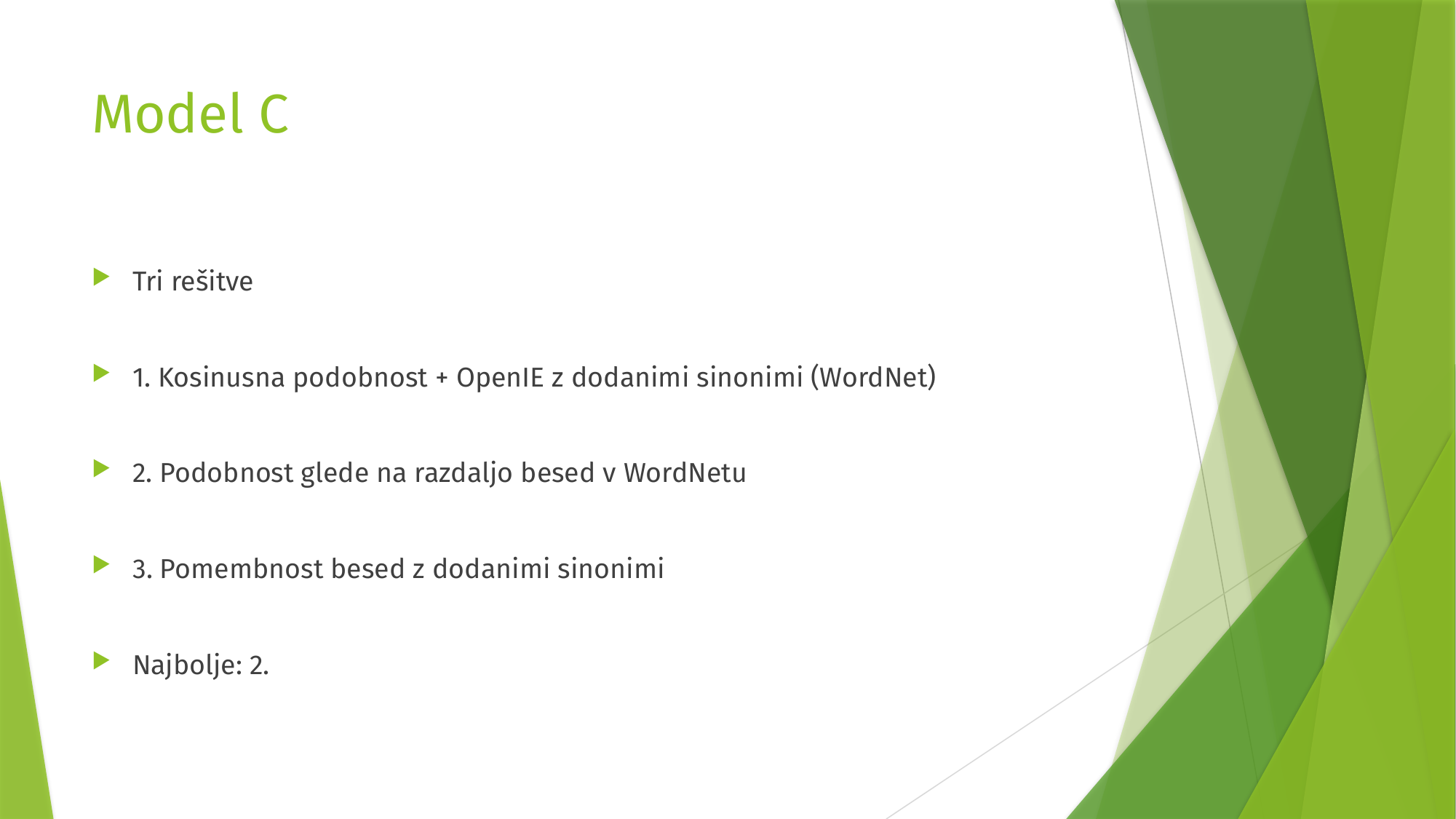

# Model C
Tri rešitve

1. Kosinusna podobnost + OpenIE z dodanimi sinonimi (WordNet)

2. Podobnost glede na razdaljo besed v WordNetu

3. Pomembnost besed z dodanimi sinonimi

Najbolje: 2.